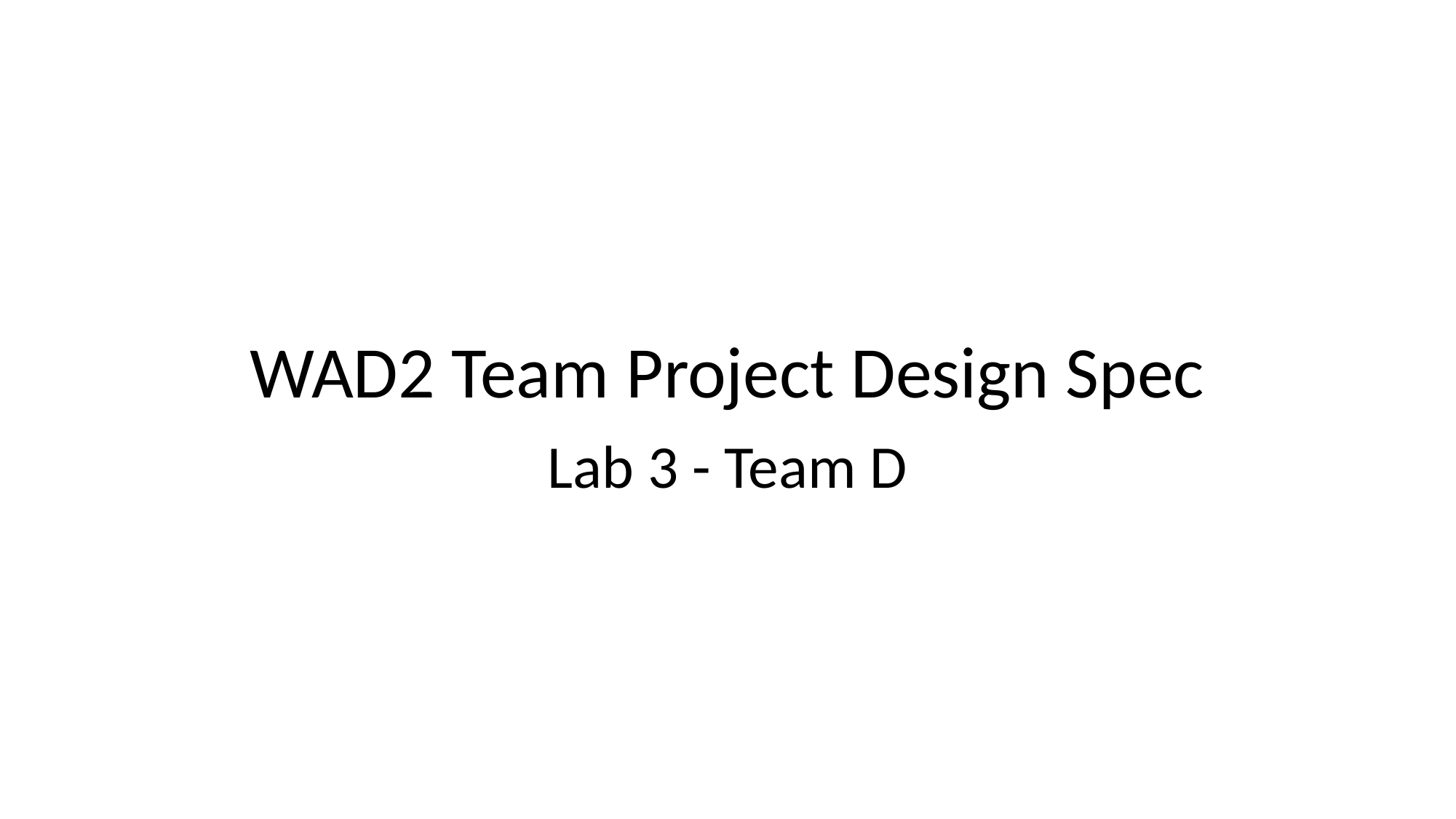

# WAD2 Team Project Design Spec
Lab 3 - Team D